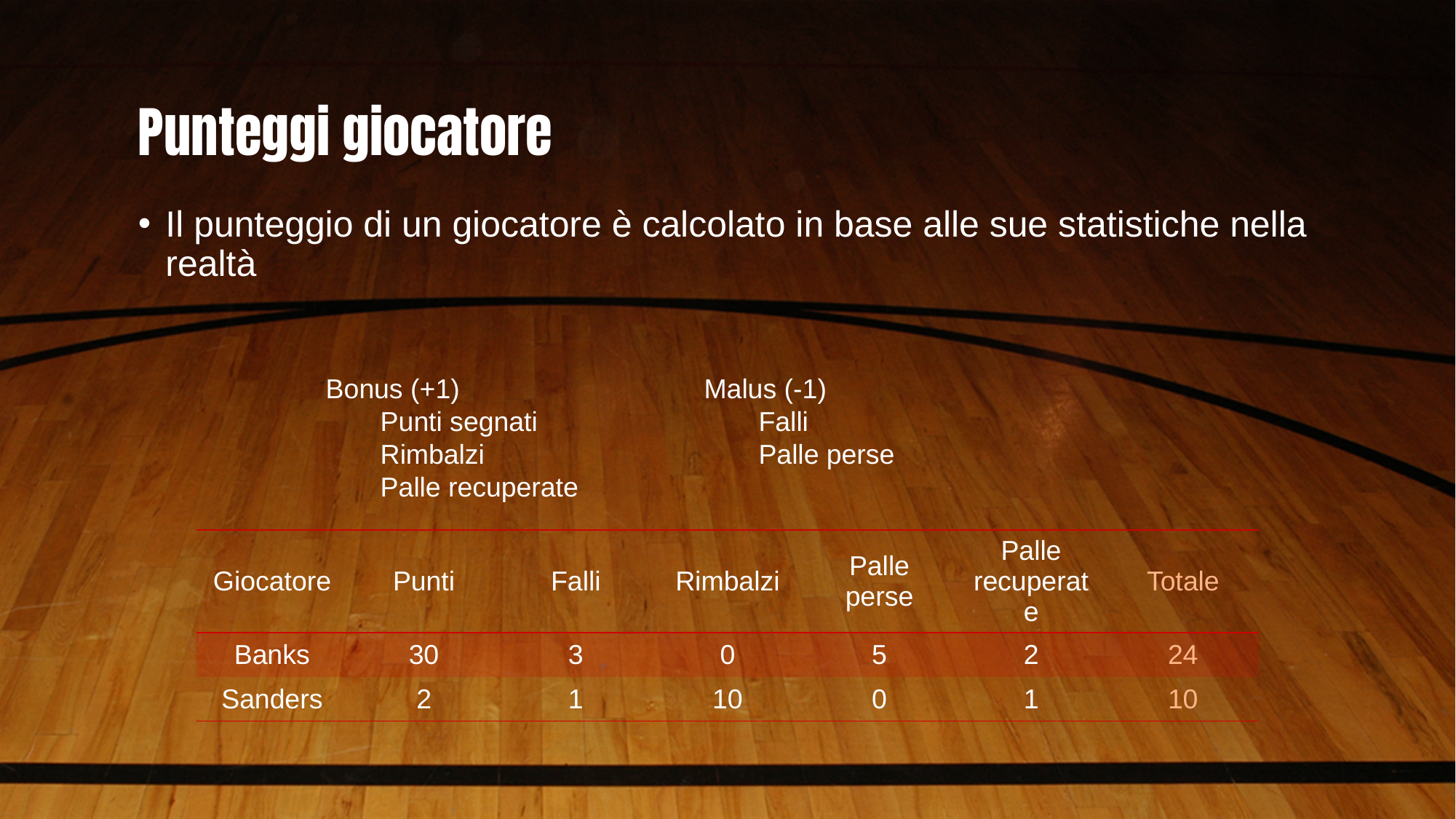

# Punteggi giocatore
Il punteggio di un giocatore è calcolato in base alle sue statistiche nella realtà

Bonus (+1)
Punti segnati
Rimbalzi
Palle recuperate
Malus (-1)
Falli
Palle perse
| Giocatore | Punti | Falli | Rimbalzi | Palle perse | Palle recuperate | Totale |
| --- | --- | --- | --- | --- | --- | --- |
| Banks | 30 | 3 | 0 | 5 | 2 | 24 |
| Sanders | 2 | 1 | 10 | 0 | 1 | 10 |